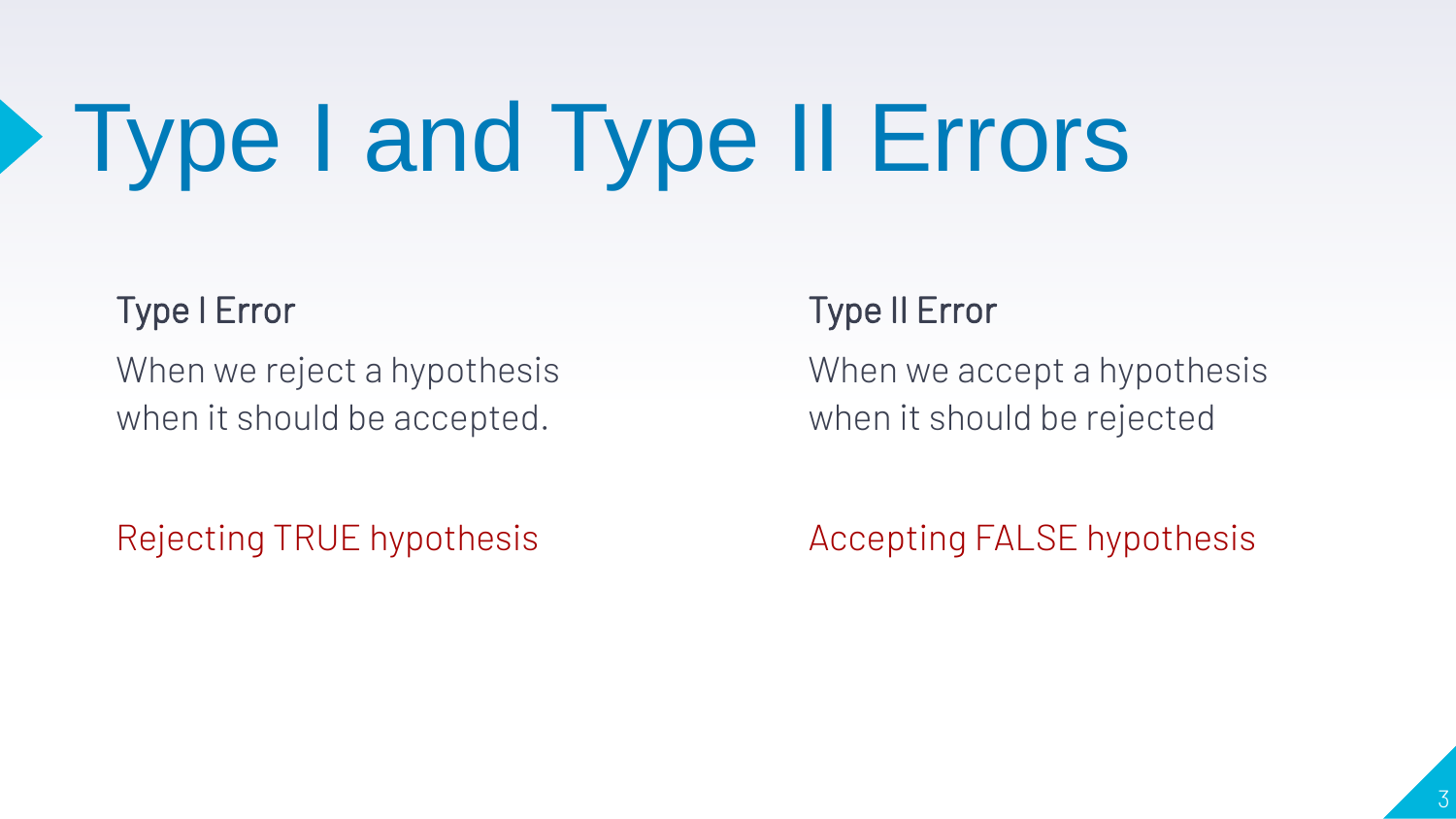

# Type I and Type II Errors
Type I Error
When we reject a hypothesis when it should be accepted.

Rejecting TRUE hypothesis
Type II Error
When we accept a hypothesis when it should be rejected

Accepting FALSE hypothesis
3